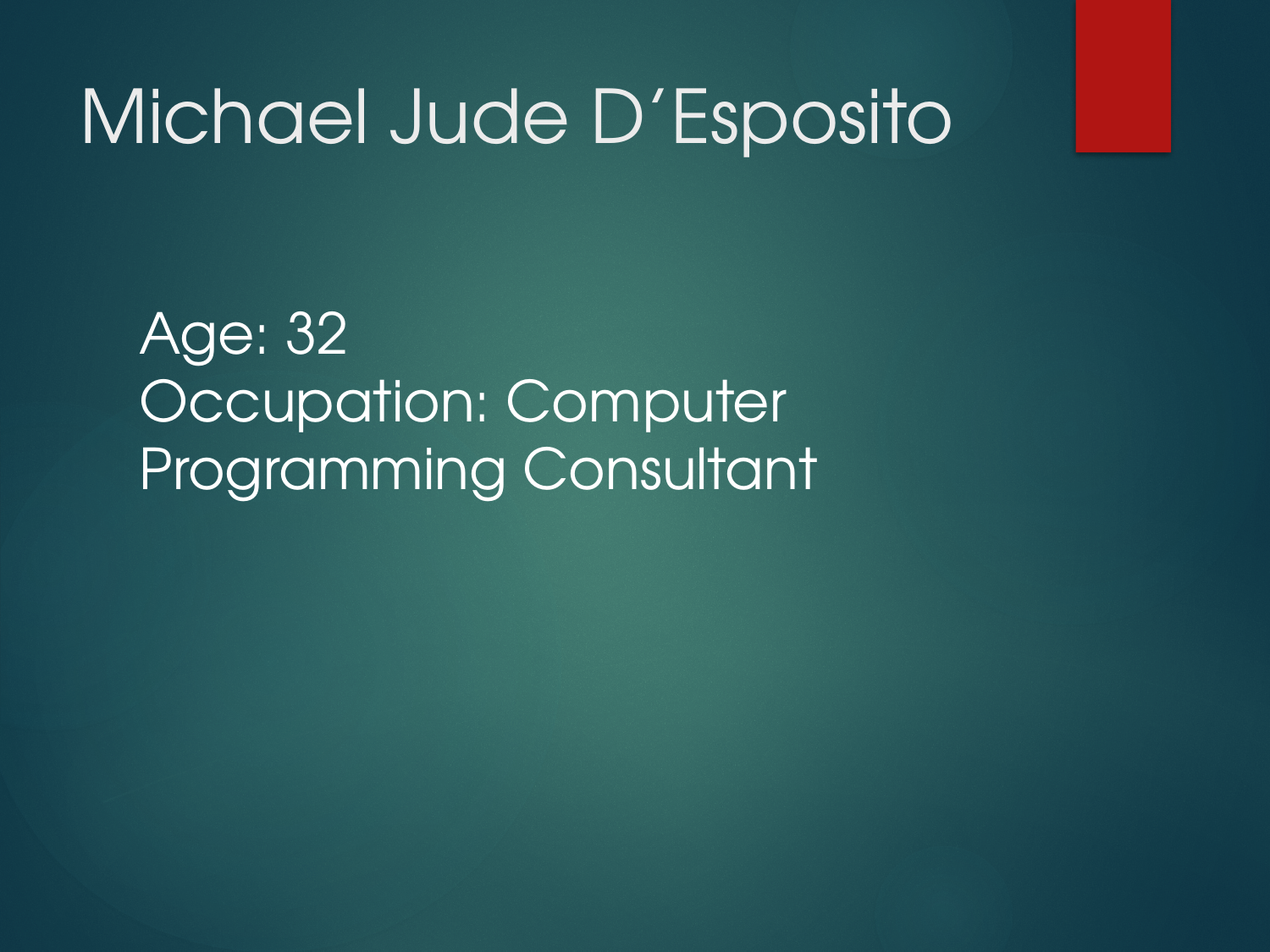

# Michael Jude D’Esposito

Age: 32
Occupation: Computer Programming Consultant